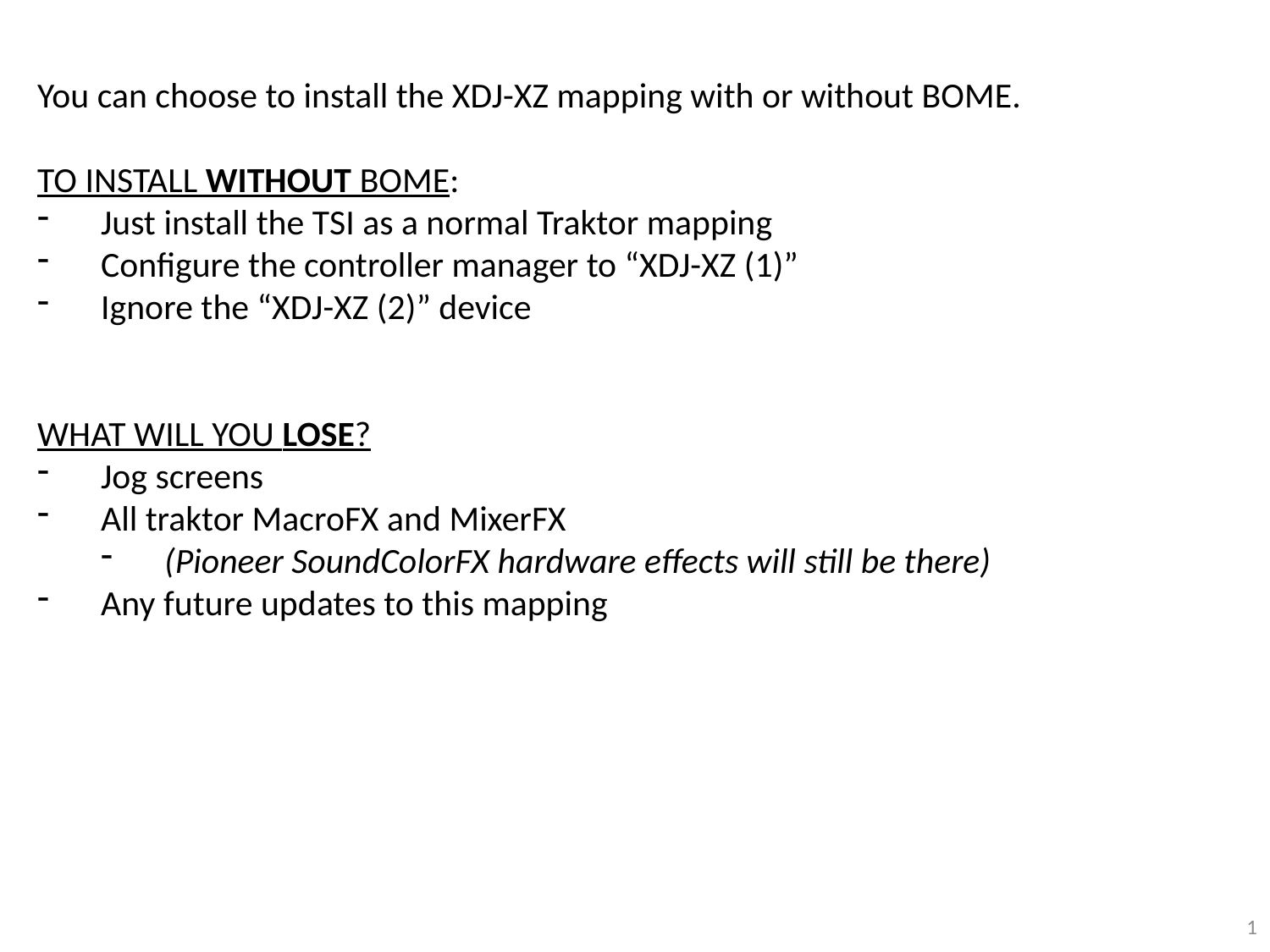

You can choose to install the XDJ-XZ mapping with or without BOME.

TO INSTALL WITHOUT BOME:
Just install the TSI as a normal Traktor mapping
Configure the controller manager to “XDJ-XZ (1)”
Ignore the “XDJ-XZ (2)” device

WHAT WILL YOU LOSE?
Jog screens
All traktor MacroFX and MixerFX
(Pioneer SoundColorFX hardware effects will still be there)
Any future updates to this mapping
1